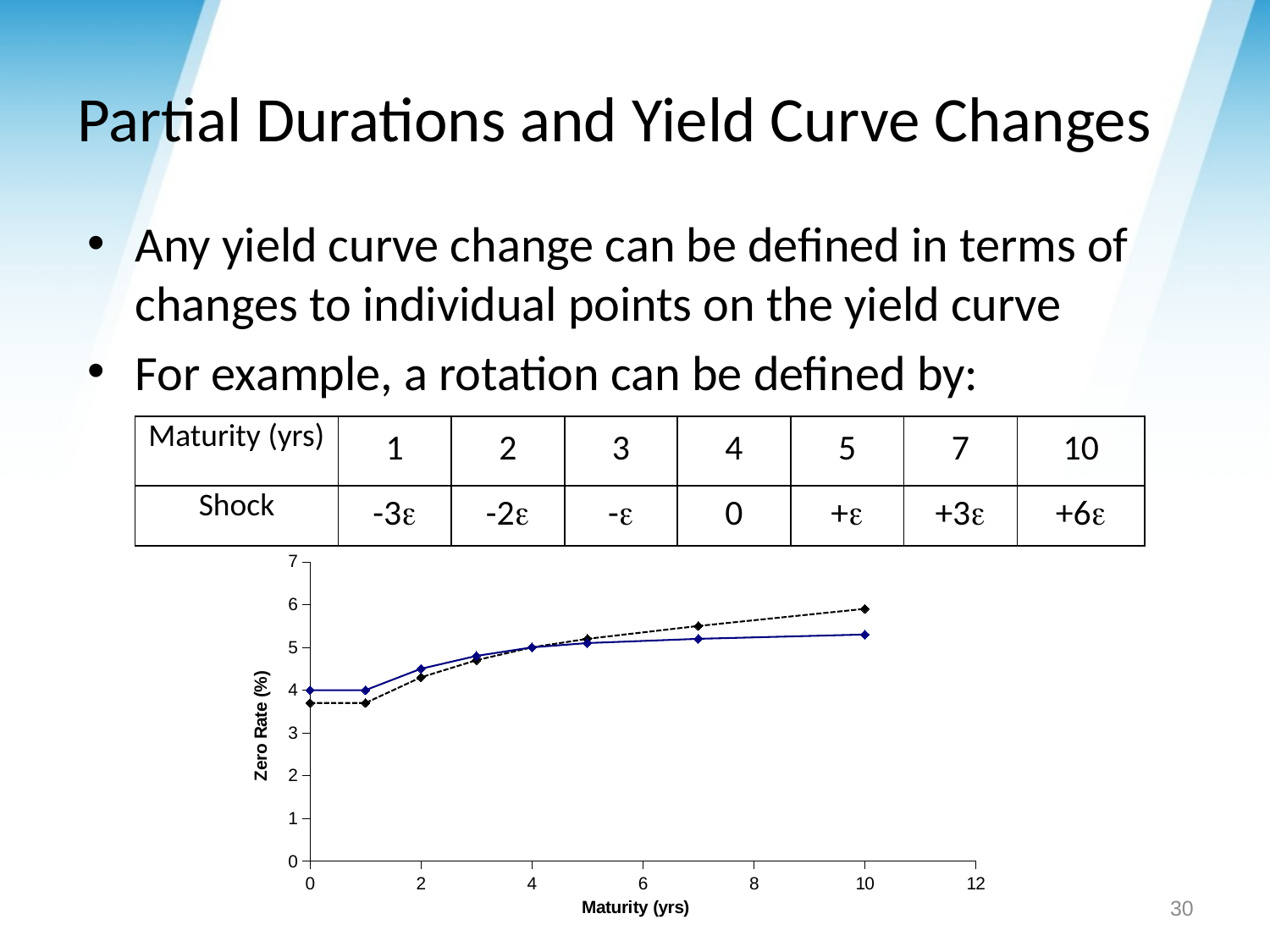

# Partial Durations and Yield Curve Changes
Any yield curve change can be defined in terms of changes to individual points on the yield curve
For example, a rotation can be defined by:

| Maturity (yrs) | 1 | 2 | 3 | 4 | 5 | 7 | 10 |
| --- | --- | --- | --- | --- | --- | --- | --- |
| Shock | -3ε | -2ε | -ε | 0 | +ε | +3ε | +6ε |

### Chart

| Category |  |  |
|---|---|---|
30